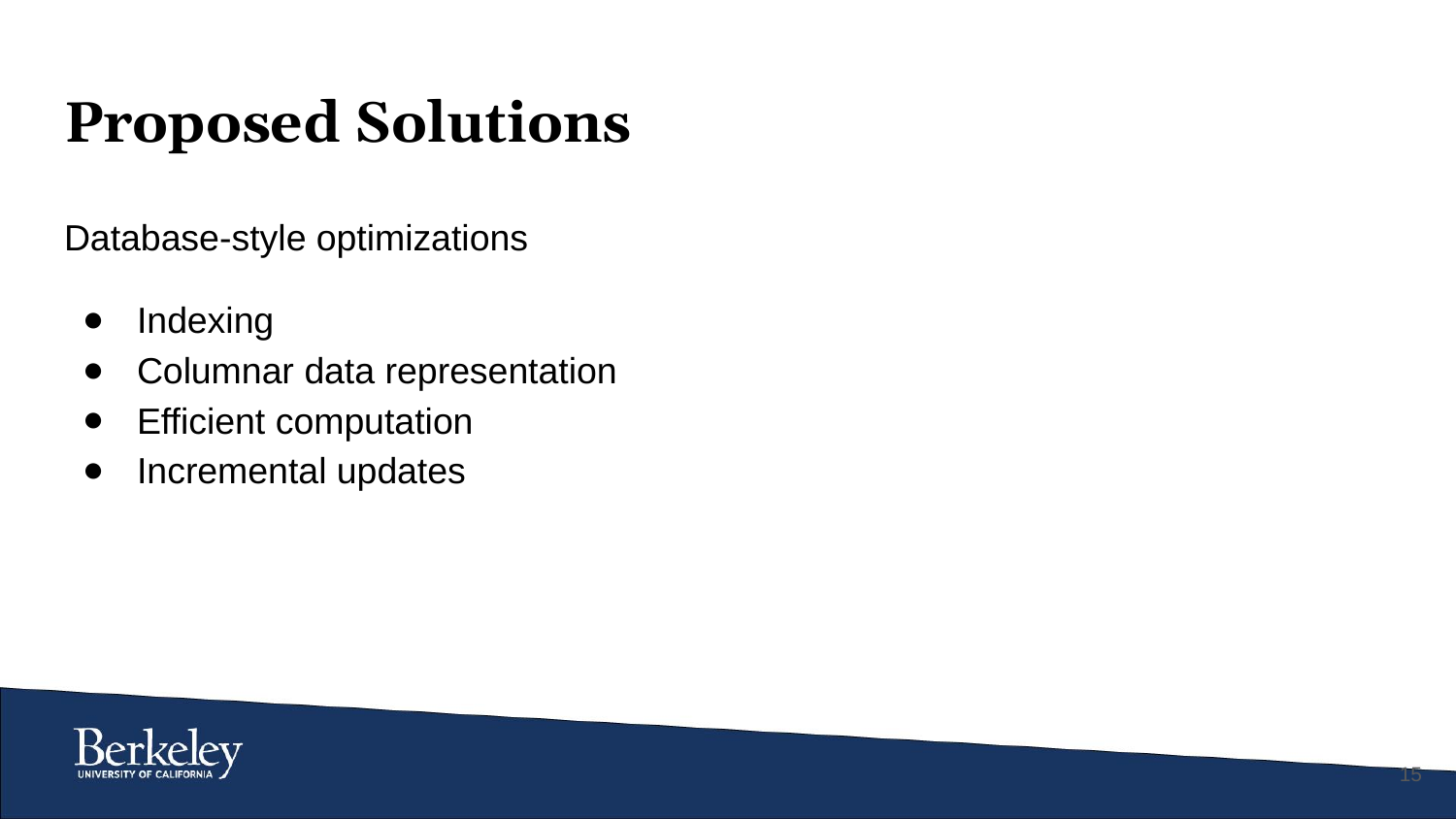

# Proposed Solutions
Database-style optimizations
Indexing
Columnar data representation
Efficient computation
Incremental updates

15